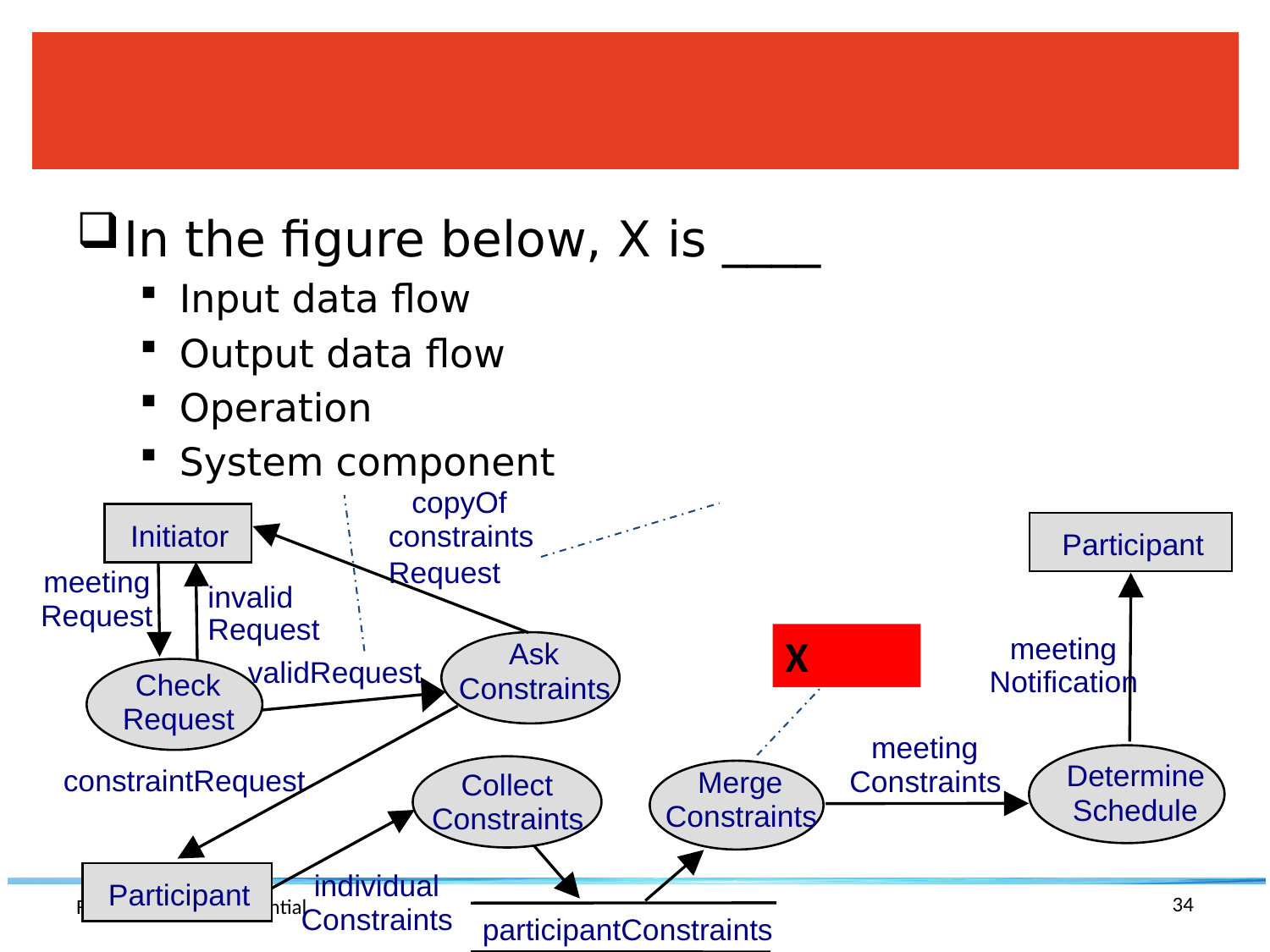

#
In the figure below, X is ____
Input data flow
Output data flow
Operation
System component

copyOf
constraints
Request

Initiator

Participant

meeting

invalid
Request

Request

meeting

Ask

validRequest

Notification
Check

Constraints

Request

meeting

Determine

constraintRequest
Constraints
Merge

Collect

Schedule
Constraints
Constraints

individual
Participant
Constraints

participantConstraints

X